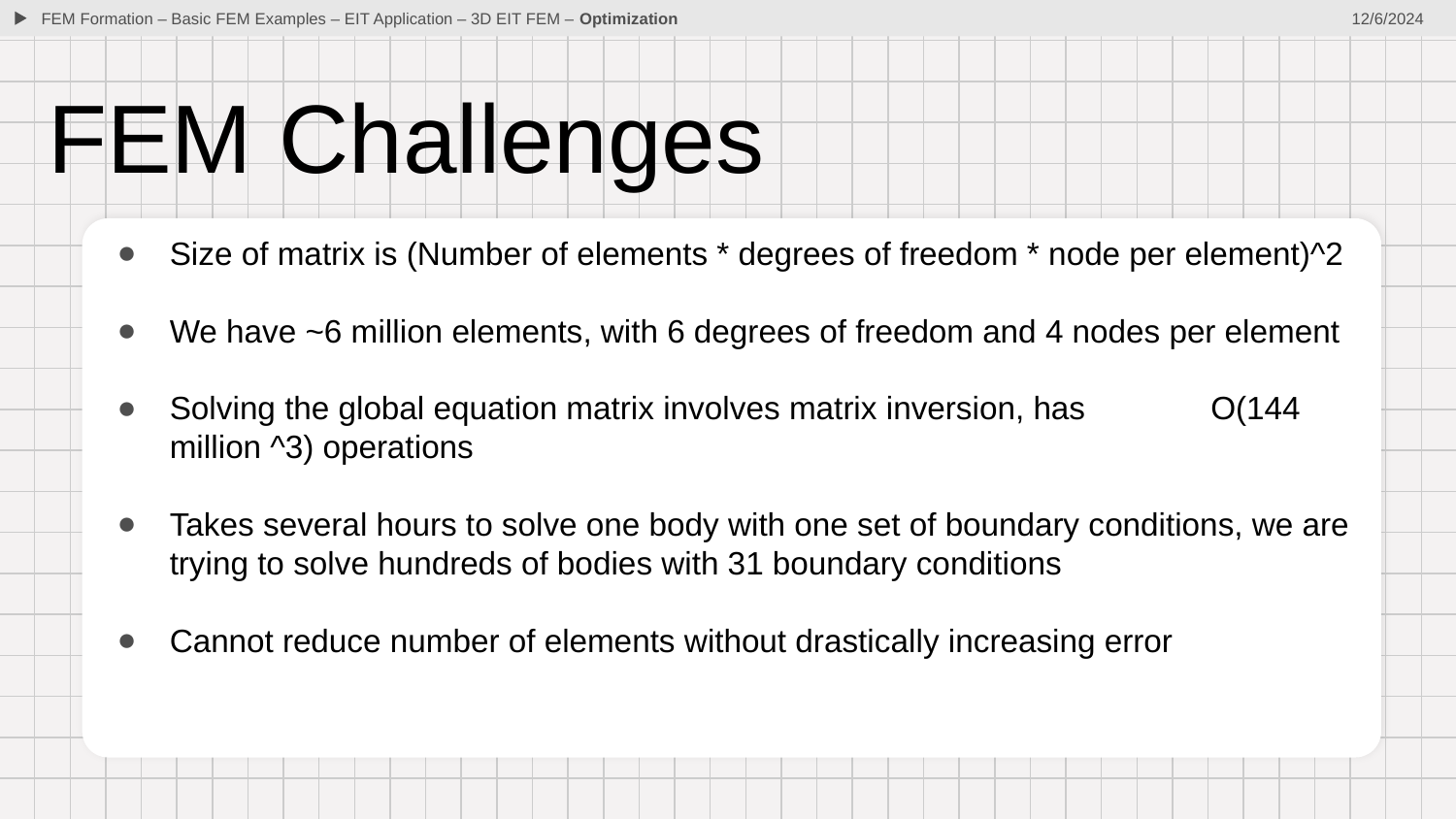

FEM Formation – Basic FEM Examples – EIT Application – 3D EIT FEM – Optimization

12/6/2024
# FEM Challenges

Size of matrix is (Number of elements * degrees of freedom * node per element)^2

We have ~6 million elements, with 6 degrees of freedom and 4 nodes per element

Solving the global equation matrix involves matrix inversion, has              O(144 million ^3) operations

Takes several hours to solve one body with one set of boundary conditions, we are trying to solve hundreds of bodies with 31 boundary conditions

Cannot reduce number of elements without drastically increasing error